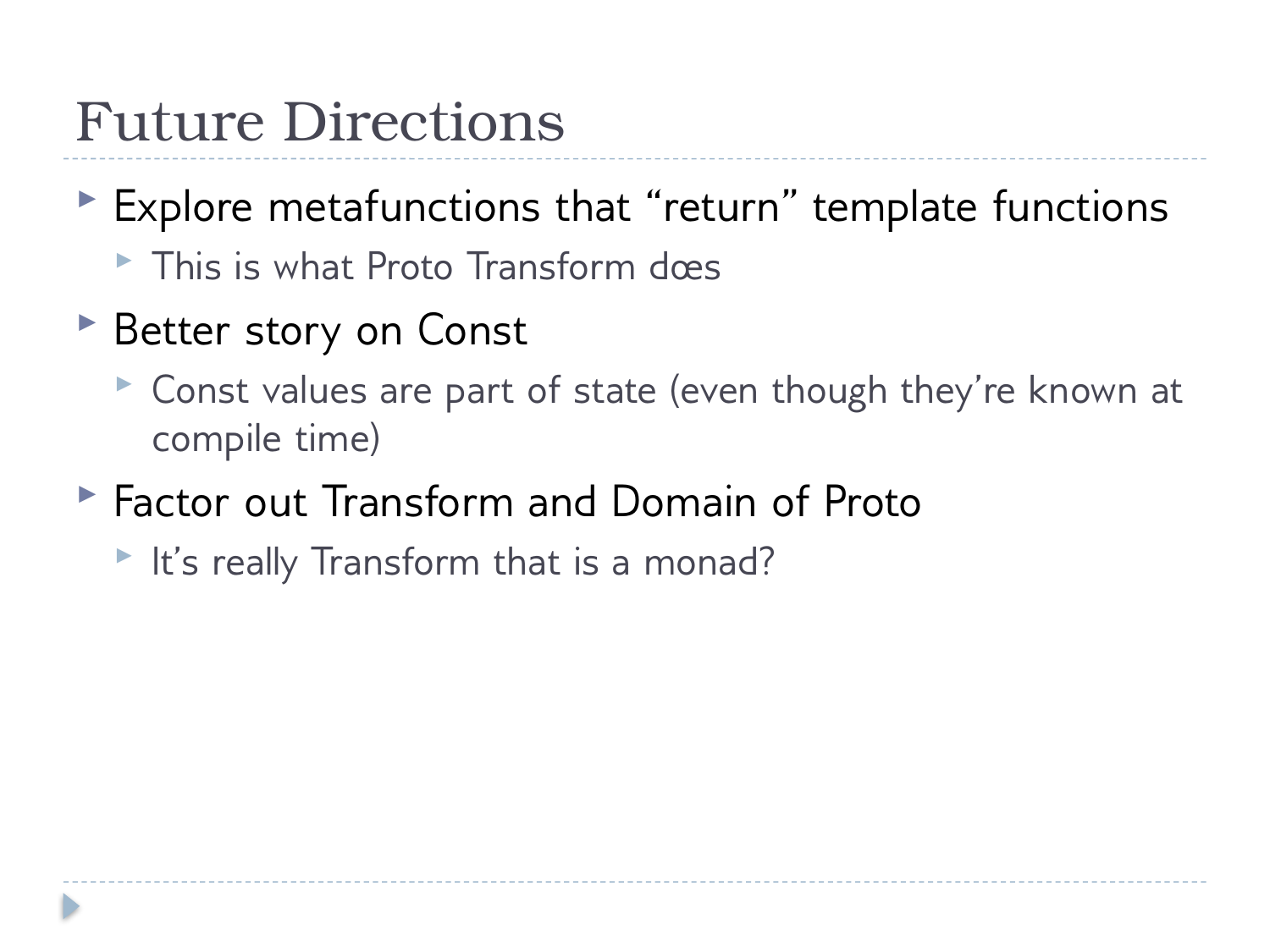

# Future Directions
Explore metafunctions that “return” template functions
This is what Proto Transform does
Better story on Const
Const values are part of state (even though they’re known at compile time)
Factor out Transform and Domain of Proto
It’s really Transform that is a monad?